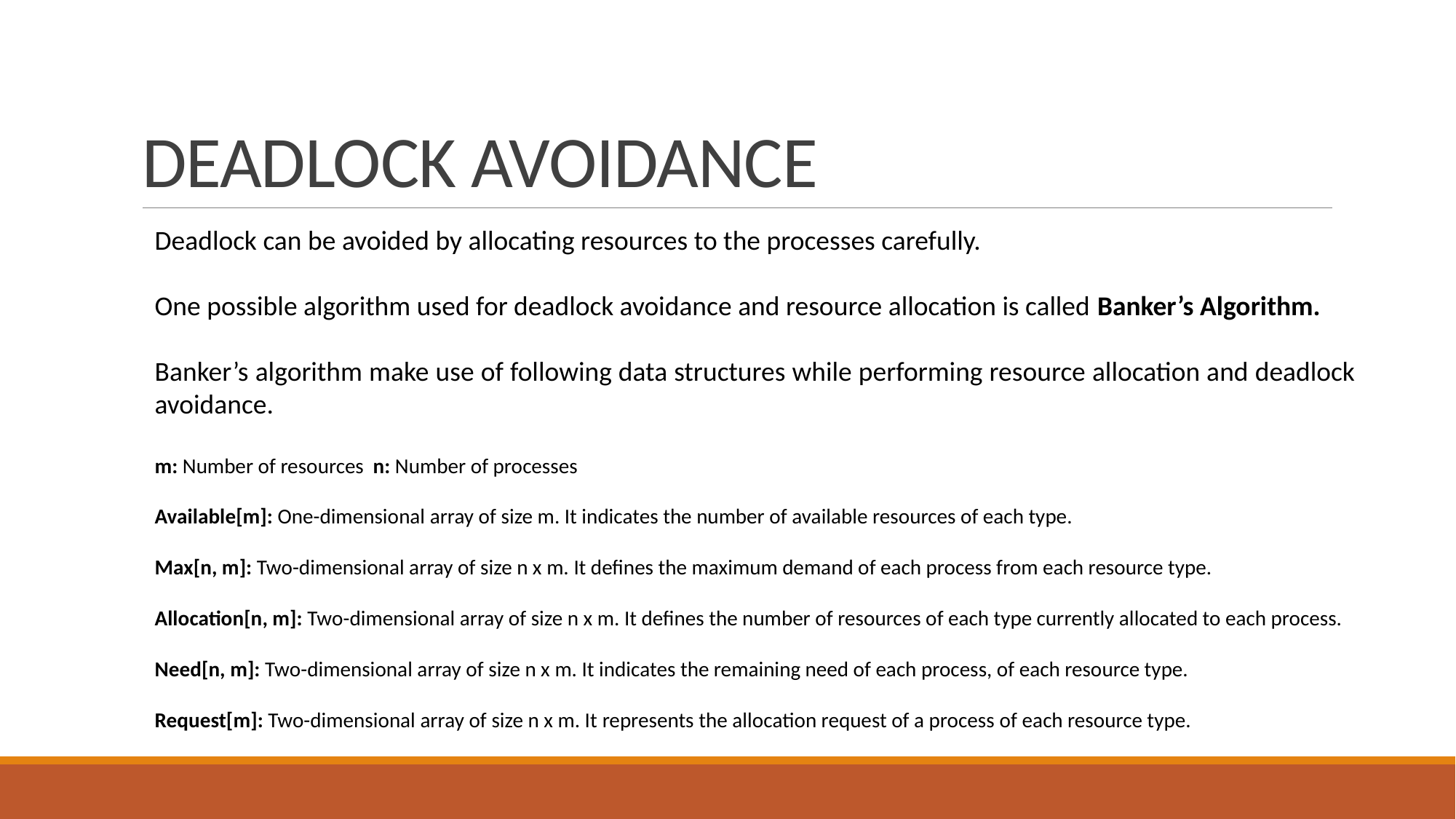

# DEADLOCK AVOIDANCE
Deadlock can be avoided by allocating resources to the processes carefully.

One possible algorithm used for deadlock avoidance and resource allocation is called Banker’s Algorithm.

Banker’s algorithm make use of following data structures while performing resource allocation and deadlock avoidance.

m: Number of resources	n: Number of processes

Available[m]: One-dimensional array of size m. It indicates the number of available resources of each type.

Max[n, m]: Two-dimensional array of size n x m. It defines the maximum demand of each process from each resource type.

Allocation[n, m]: Two-dimensional array of size n x m. It defines the number of resources of each type currently allocated to each process.

Need[n, m]: Two-dimensional array of size n x m. It indicates the remaining need of each process, of each resource type.

Request[m]: Two-dimensional array of size n x m. It represents the allocation request of a process of each resource type.